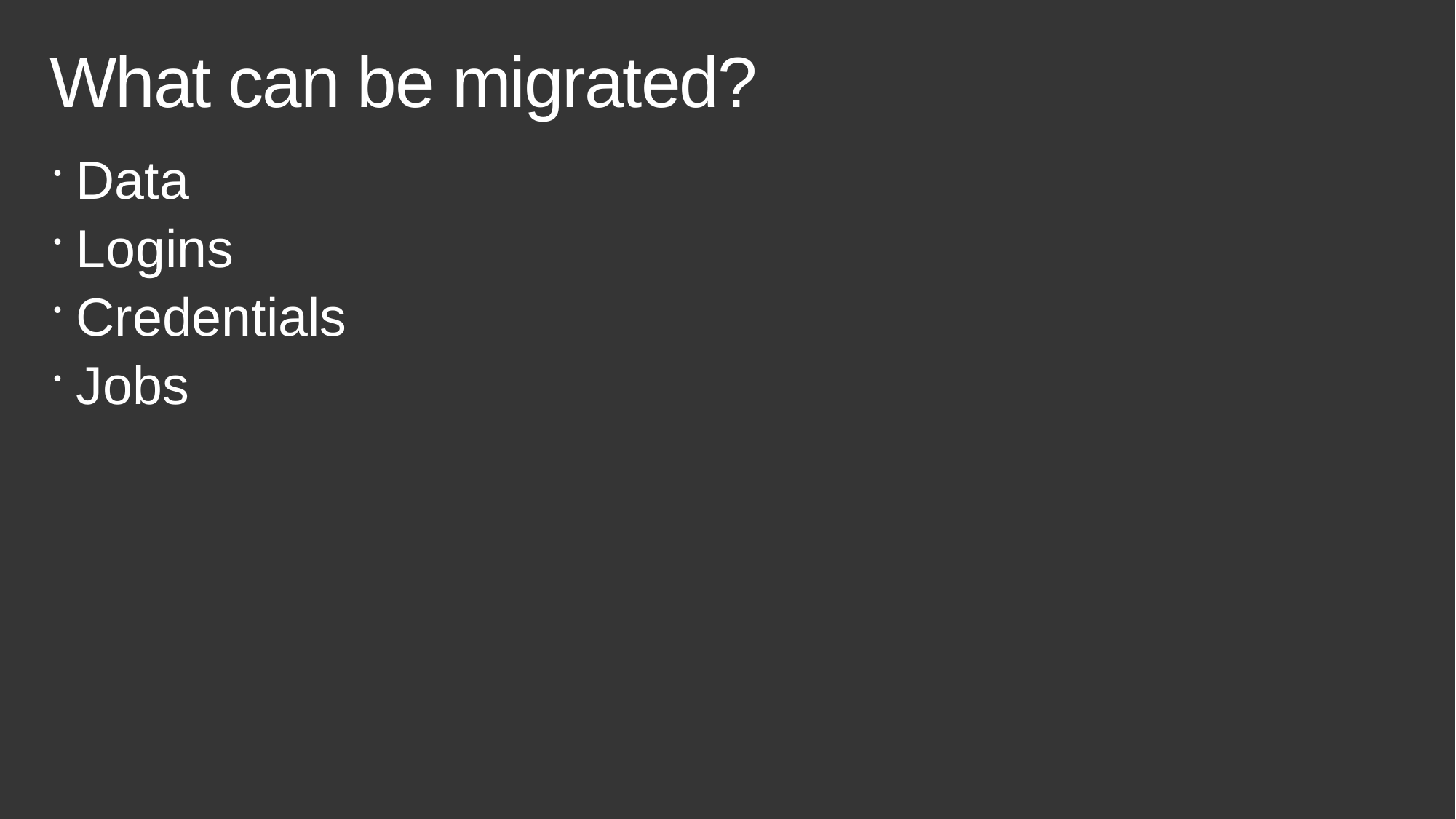

# What can be migrated?
Data
Logins
Credentials
Jobs